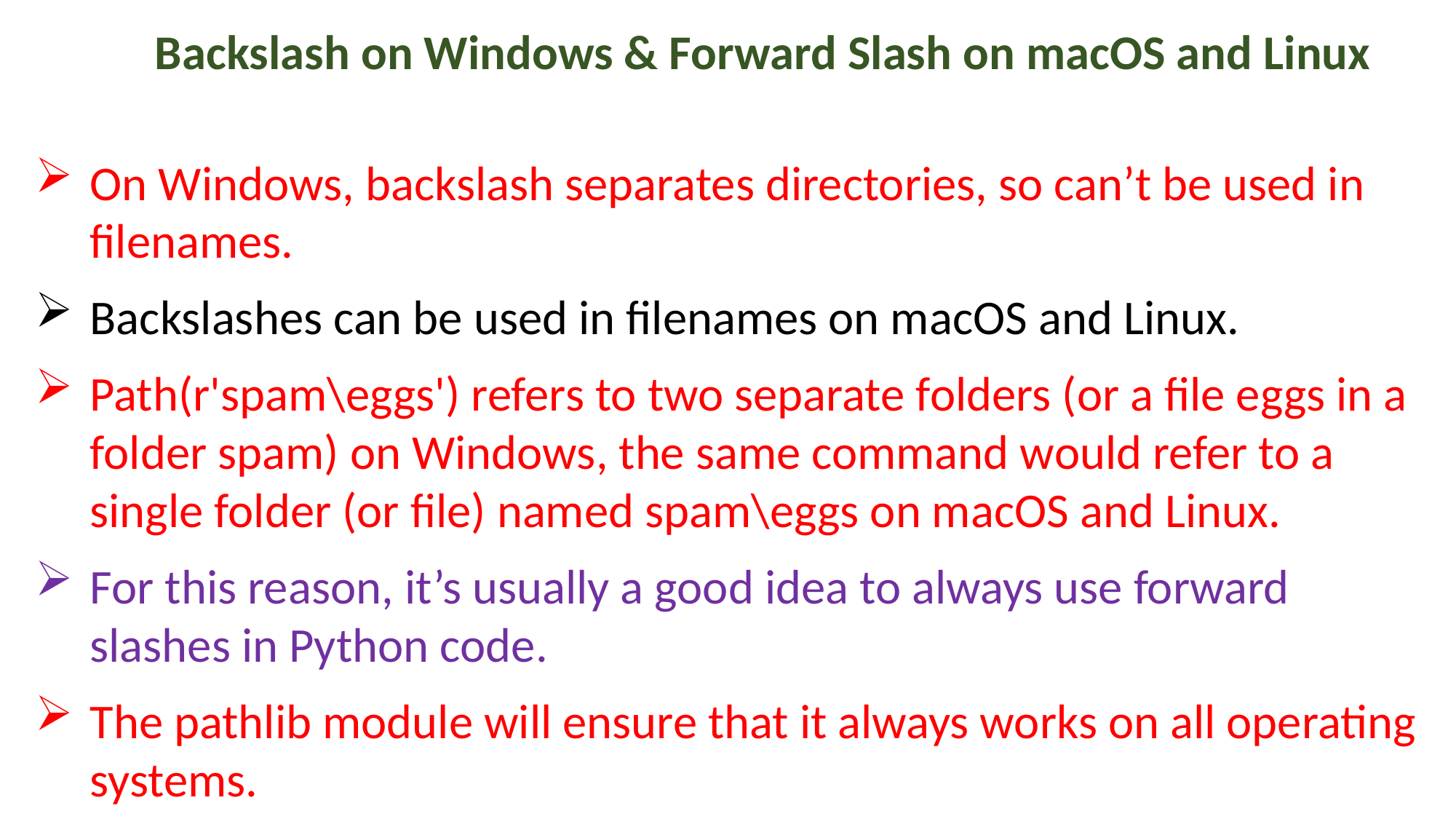

Backslash on Windows & Forward Slash on macOS and Linux
On Windows, backslash separates directories, so can’t be used in filenames.
Backslashes can be used in filenames on macOS and Linux.
Path(r'spam\eggs') refers to two separate folders (or a file eggs in a folder spam) on Windows, the same command would refer to a single folder (or file) named spam\eggs on macOS and Linux.
For this reason, it’s usually a good idea to always use forward slashes in Python code.
The pathlib module will ensure that it always works on all operating systems.